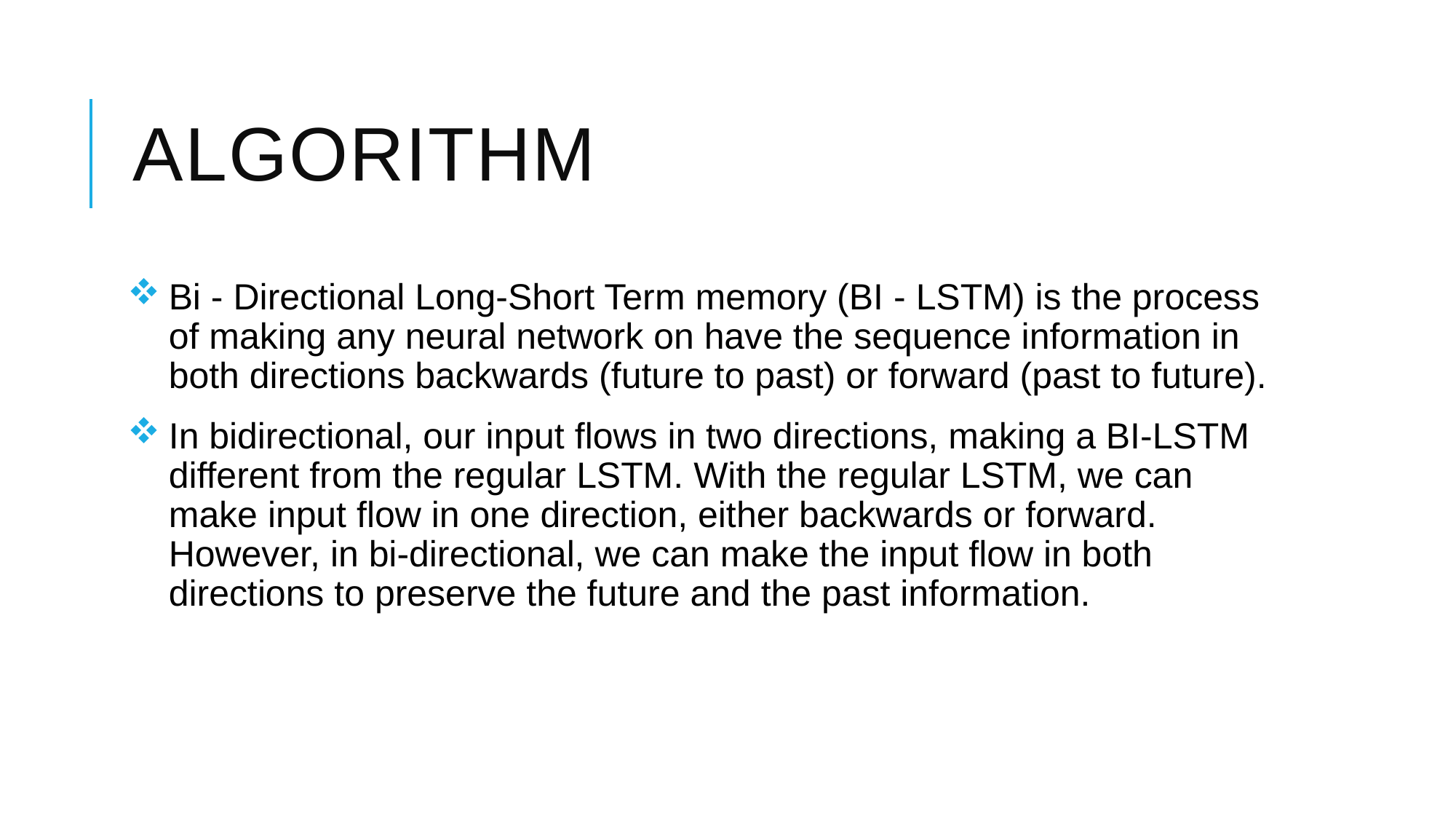

# ALGORITHM
Bi - Directional Long-Short Term memory (BI - LSTM) is the process of making any neural network on have the sequence information in both directions backwards (future to past) or forward (past to future).
In bidirectional, our input flows in two directions, making a BI-LSTM different from the regular LSTM. With the regular LSTM, we can make input flow in one direction, either backwards or forward. However, in bi-directional, we can make the input flow in both directions to preserve the future and the past information.